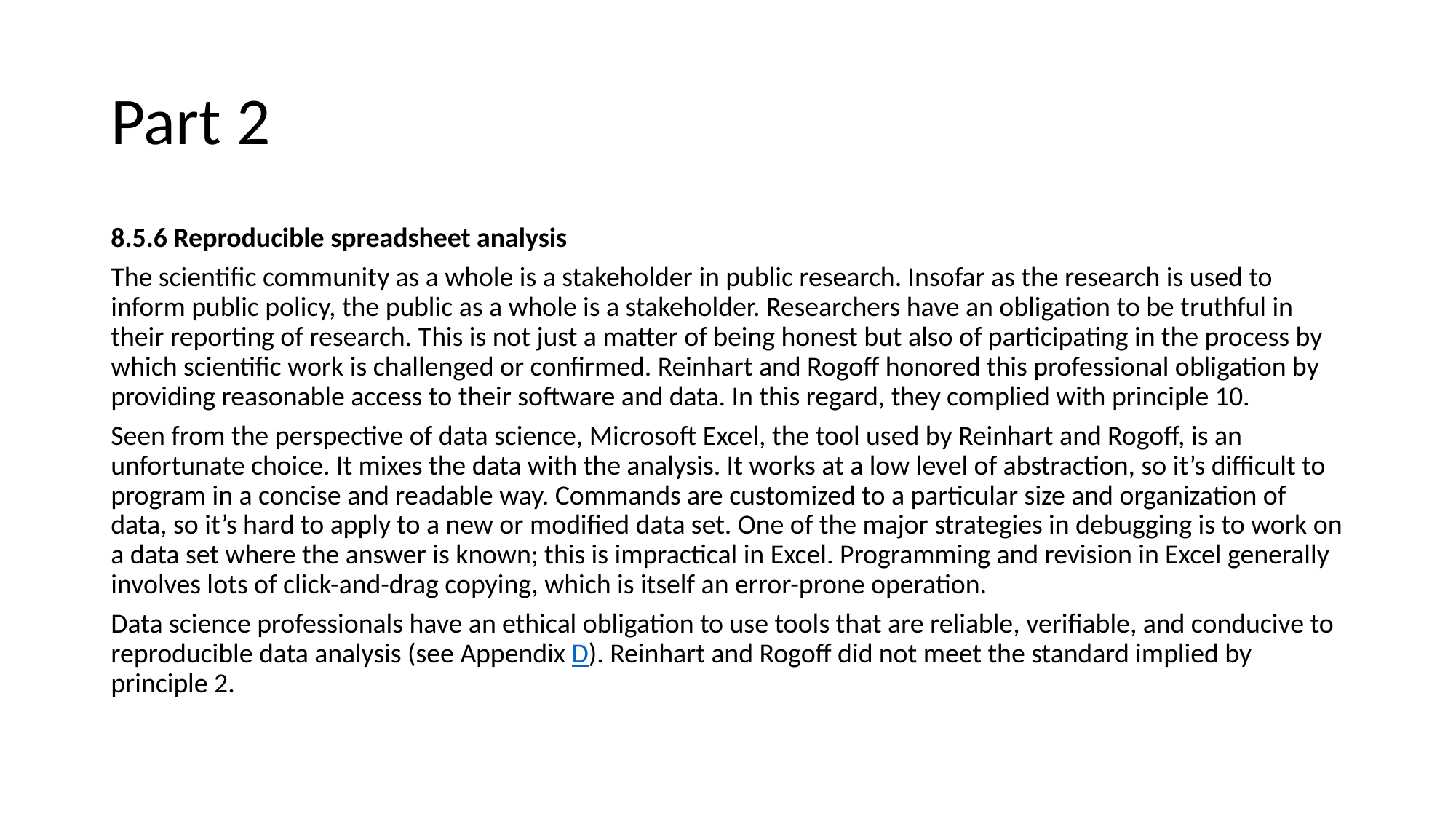

# Part 2
8.5.6 Reproducible spreadsheet analysis
The scientific community as a whole is a stakeholder in public research. Insofar as the research is used to inform public policy, the public as a whole is a stakeholder. Researchers have an obligation to be truthful in their reporting of research. This is not just a matter of being honest but also of participating in the process by which scientific work is challenged or confirmed. Reinhart and Rogoff honored this professional obligation by providing reasonable access to their software and data. In this regard, they complied with principle 10.
Seen from the perspective of data science, Microsoft Excel, the tool used by Reinhart and Rogoff, is an unfortunate choice. It mixes the data with the analysis. It works at a low level of abstraction, so it’s difficult to program in a concise and readable way. Commands are customized to a particular size and organization of data, so it’s hard to apply to a new or modified data set. One of the major strategies in debugging is to work on a data set where the answer is known; this is impractical in Excel. Programming and revision in Excel generally involves lots of click-and-drag copying, which is itself an error-prone operation.
Data science professionals have an ethical obligation to use tools that are reliable, verifiable, and conducive to reproducible data analysis (see Appendix D). Reinhart and Rogoff did not meet the standard implied by principle 2.